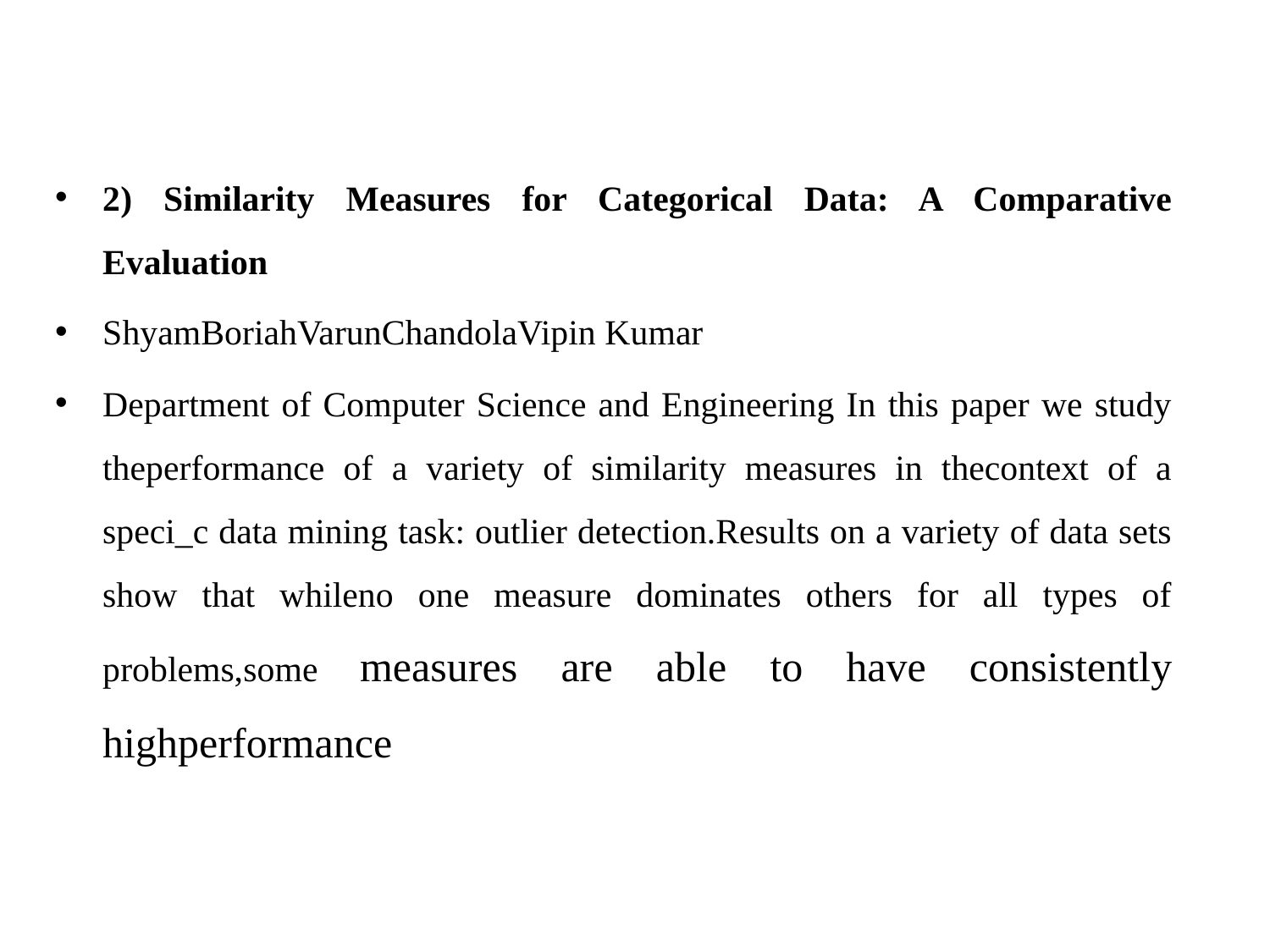

2) Similarity Measures for Categorical Data: A Comparative Evaluation
ShyamBoriahVarunChandolaVipin Kumar
Department of Computer Science and Engineering In this paper we study theperformance of a variety of similarity measures in thecontext of a speci_c data mining task: outlier detection.Results on a variety of data sets show that whileno one measure dominates others for all types of problems,some measures are able to have consistently highperformance